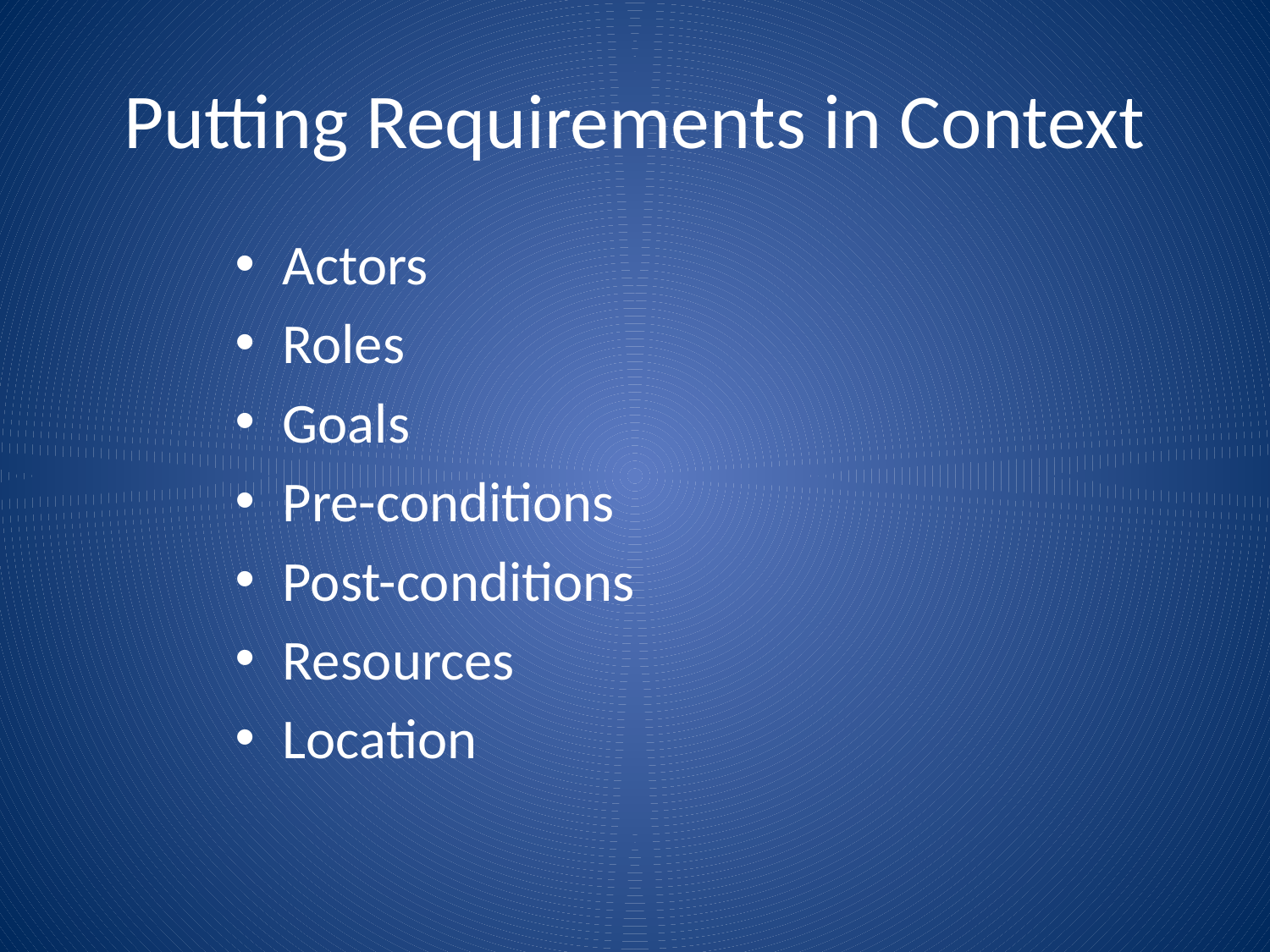

# Putting Requirements in Context
Actors
Roles
Goals
Pre-conditions
Post-conditions
Resources
Location